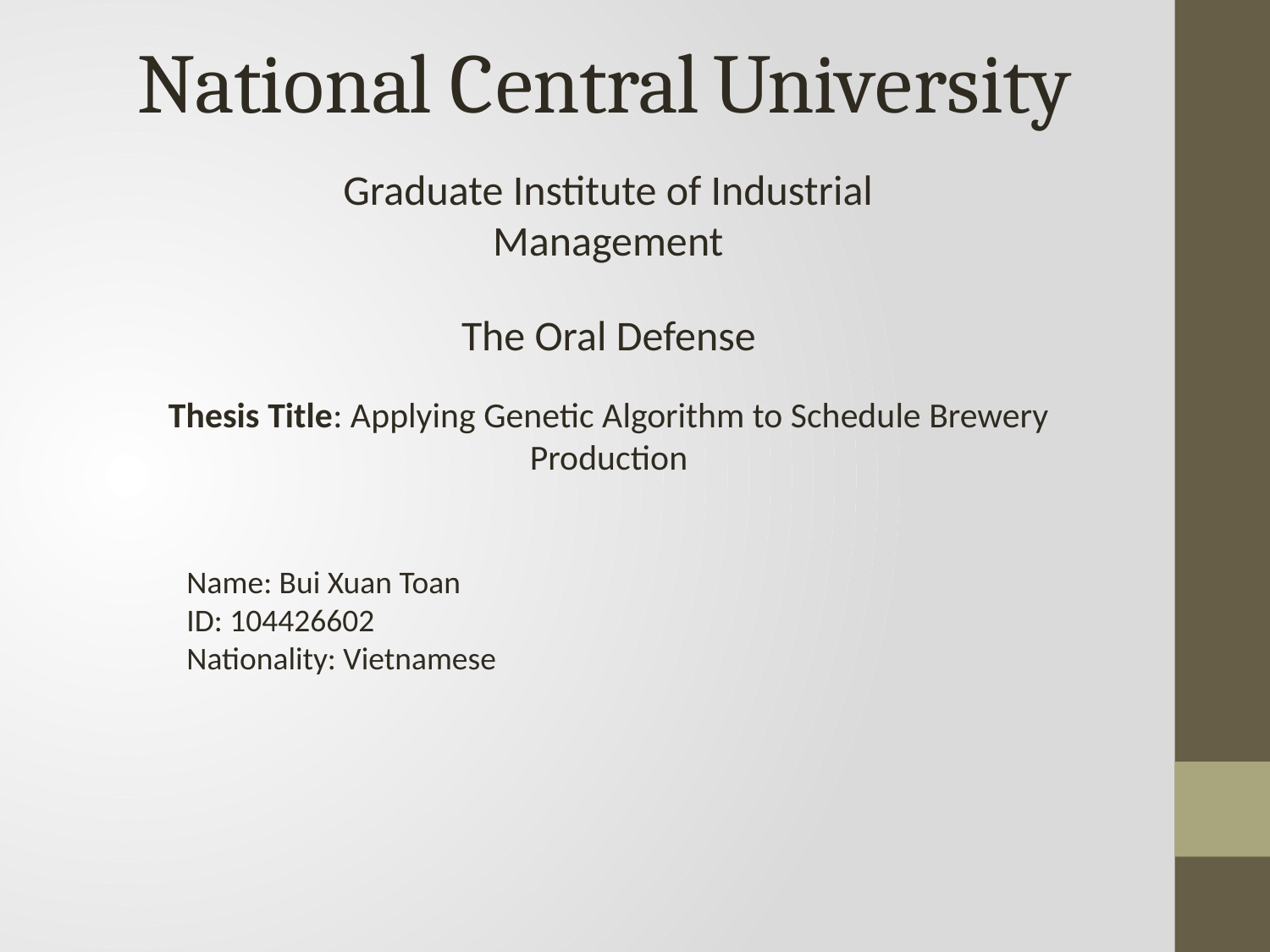

# National Central University
Graduate Institute of Industrial Management
The Oral Defense
Thesis Title: Applying Genetic Algorithm to Schedule Brewery Production

Name: Bui Xuan Toan
ID: 104426602
Nationality: Vietnamese